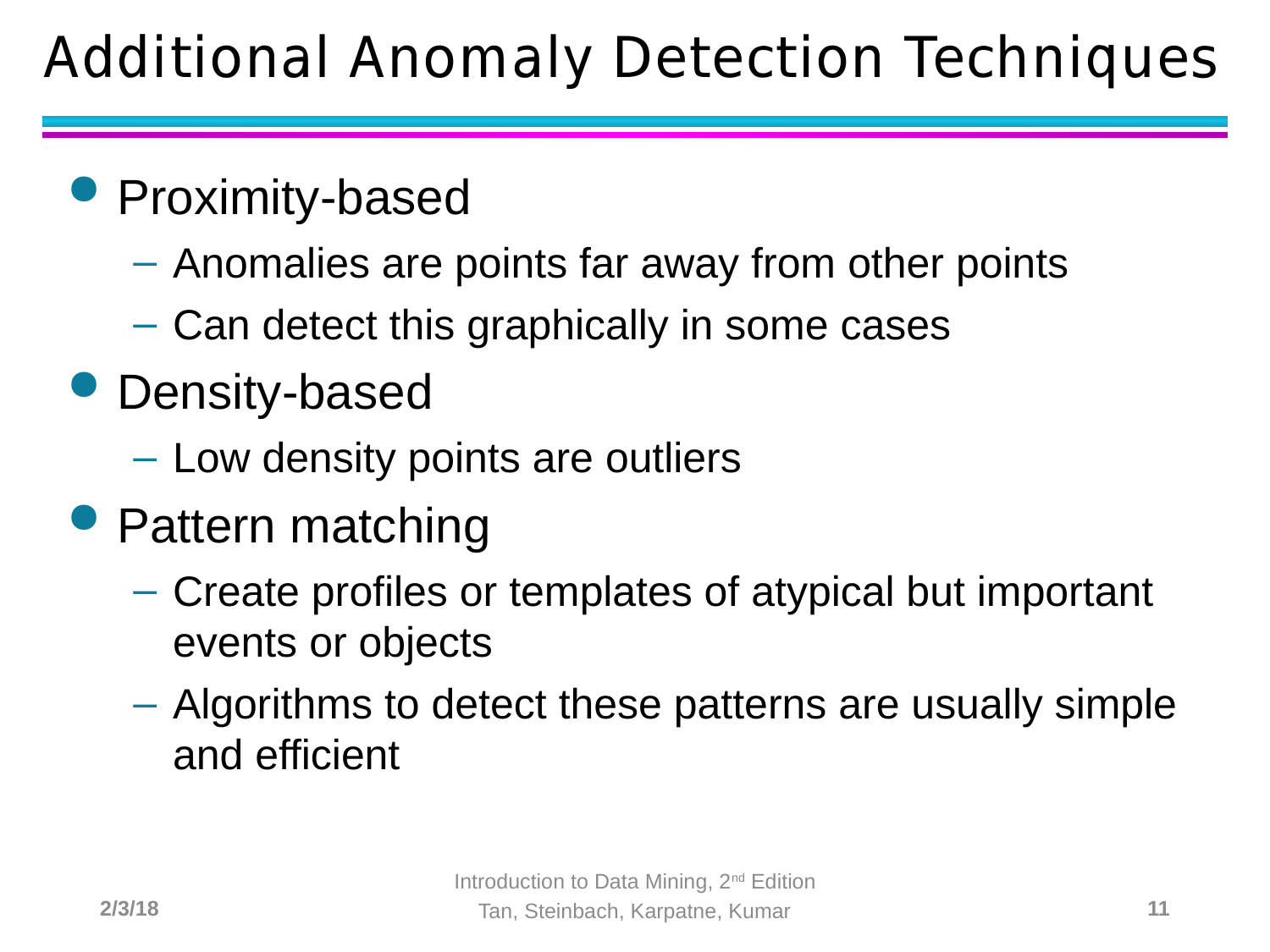

# Additional Anomaly Detection Techniques
Proximity-based
Anomalies are points far away from other points
Can detect this graphically in some cases
Density-based
Low density points are outliers
Pattern matching
Create profiles or templates of atypical but important events or objects
Algorithms to detect these patterns are usually simple and efficient

2/3/18
Introduction to Data Mining, 2nd Edition
Tan, Steinbach, Karpatne, Kumar

11